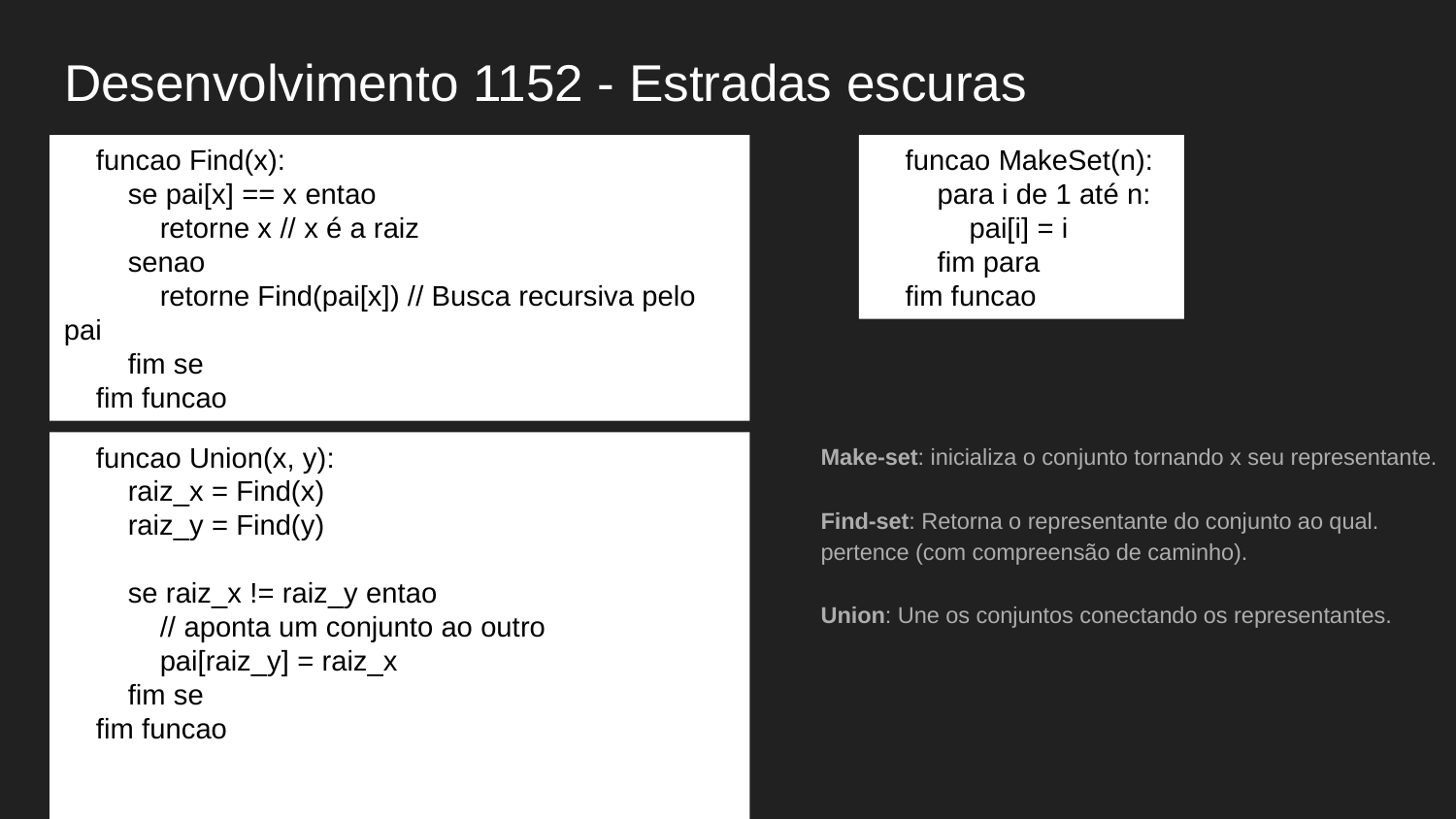

# Desenvolvimento 1152 - Estradas escuras

    funcao Find(x):
        se pai[x] == x entao
            retorne x // x é a raiz
        senao
            retorne Find(pai[x]) // Busca recursiva pelo pai
        fim se
    fim funcao
    funcao MakeSet(n):
        para i de 1 até n:
            pai[i] = i
        fim para
    fim funcao
Make-set: inicializa o conjunto tornando x seu representante.

Find-set: Retorna o representante do conjunto ao qual.
pertence (com compreensão de caminho).

Union: Une os conjuntos conectando os representantes.
    funcao Union(x, y):
        raiz_x = Find(x)
        raiz_y = Find(y)

        se raiz_x != raiz_y entao
            // aponta um conjunto ao outro
            pai[raiz_y] = raiz_x
        fim se
    fim funcao